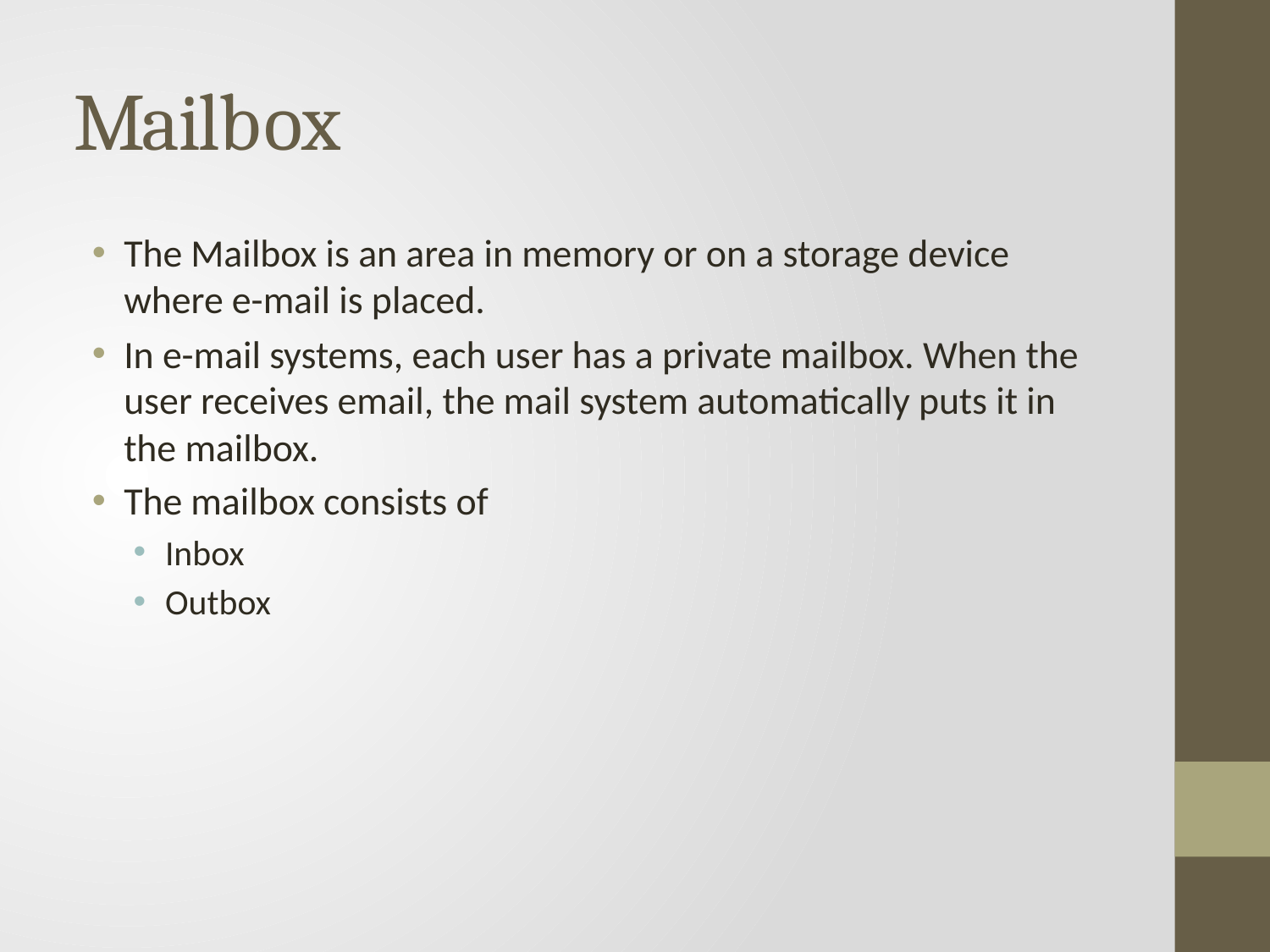

# Mailbox
The Mailbox is an area in memory or on a storage device where e-mail is placed.
In e-mail systems, each user has a private mailbox. When the user receives email, the mail system automatically puts it in the mailbox.
The mailbox consists of
Inbox
Outbox